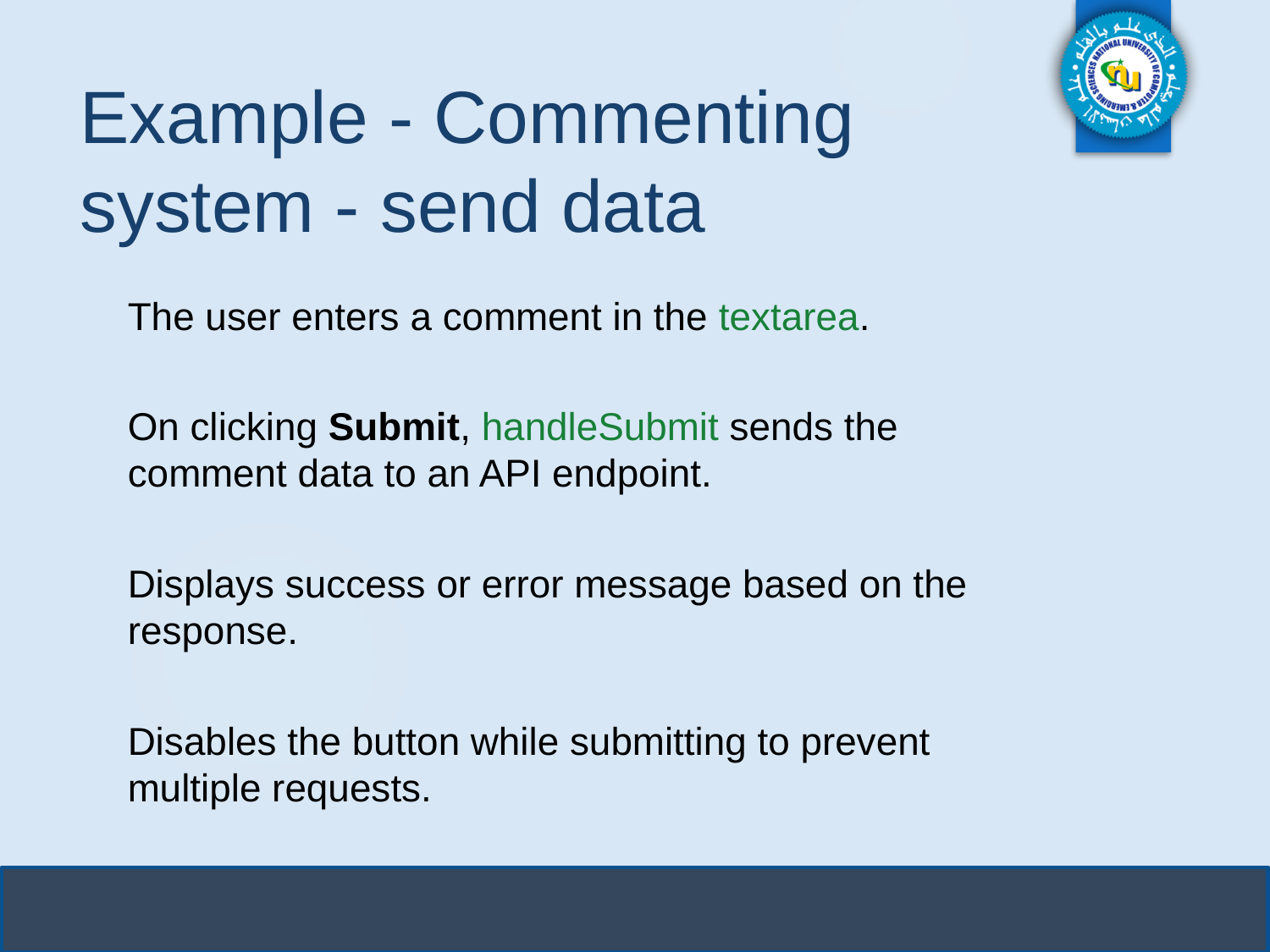

# Example - Commenting system - send data
The user enters a comment in the textarea.
On clicking Submit, handleSubmit sends the comment data to an API endpoint.
Displays success or error message based on the response.
Disables the button while submitting to prevent multiple requests.